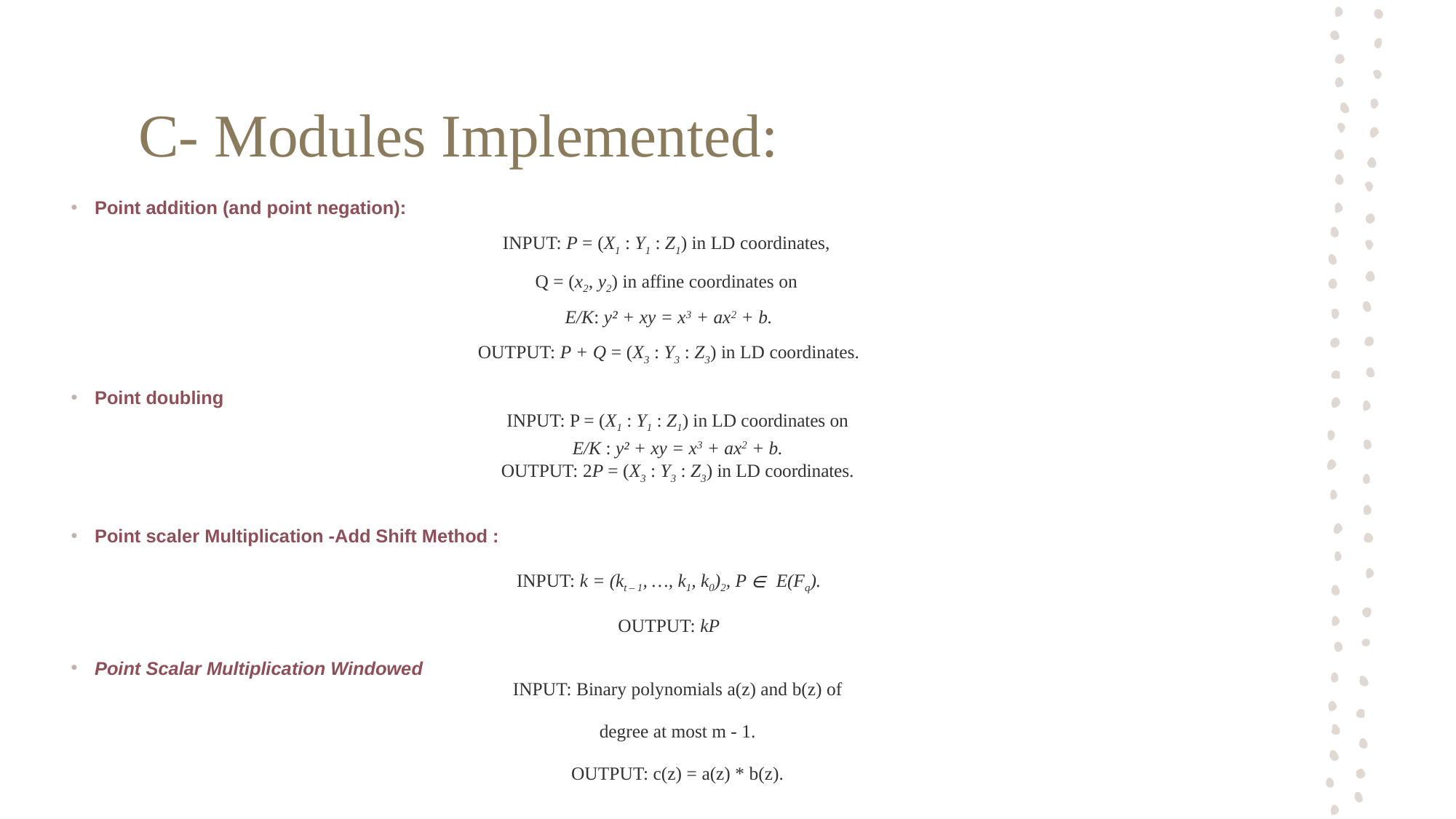

# C- Modules Implemented:
Point addition (and point negation):
INPUT: P = (X1 : Y1 : Z1) in LD coordinates,
Q = (x2, y2) in affine coordinates on
E/K: y² + xy = x3 + ax2 + b.
OUTPUT: P + Q = (X3 : Y3 : Z3) in LD coordinates.
Point doubling
INPUT: P = (X1 : Y1 : Z1) in LD coordinates on
E/K : y² + xy = x3 + ax2 + b.
OUTPUT: 2P = (X3 : Y3 : Z3) in LD coordinates.

Point scaler Multiplication -Add Shift Method :
INPUT: k = (kt – 1, …, k1, k0)2, P ∈  E(Fq).
OUTPUT: kP
Point Scalar Multiplication Windowed
INPUT: Binary polynomials a(z) and b(z) of

degree at most m - 1.

OUTPUT: c(z) = a(z) * b(z).